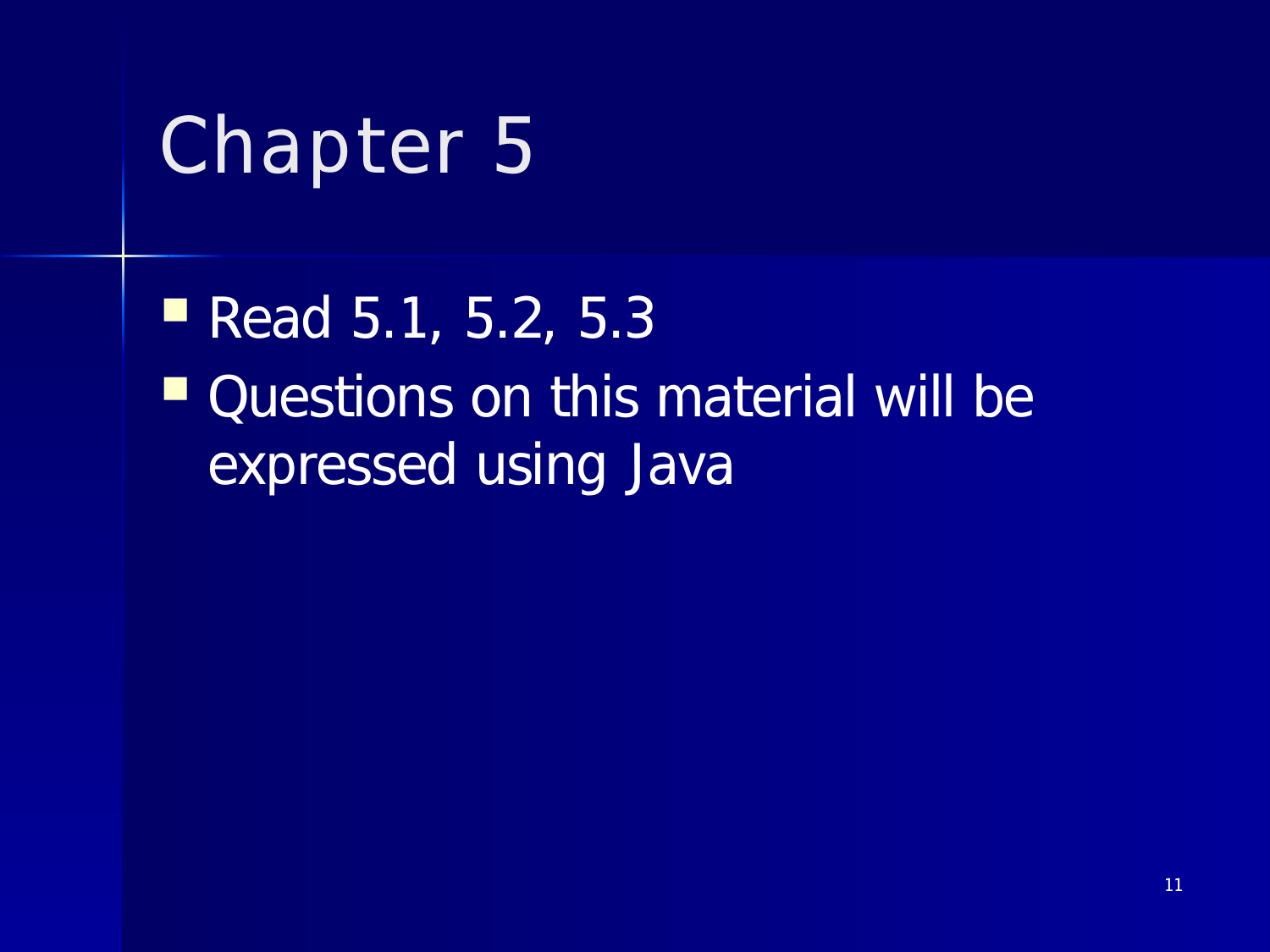

# Chapter 5
Read 5.1, 5.2, 5.3
Questions on this material will be expressed using Java
11